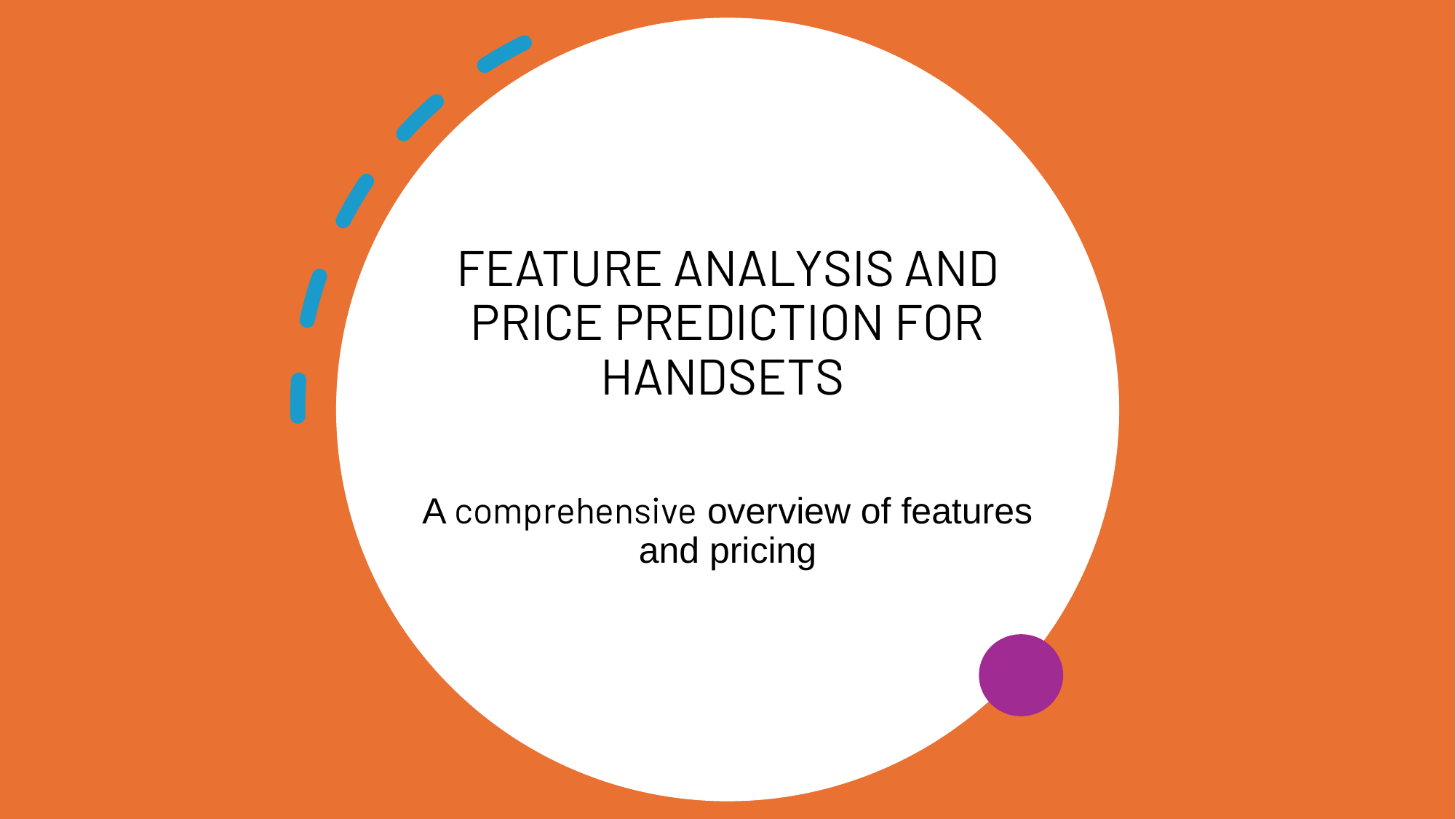

# FEATURE ANALYSIS AND PRICE PREDICTION FOR HANDSETS
A comprehensive overview of features and pricing